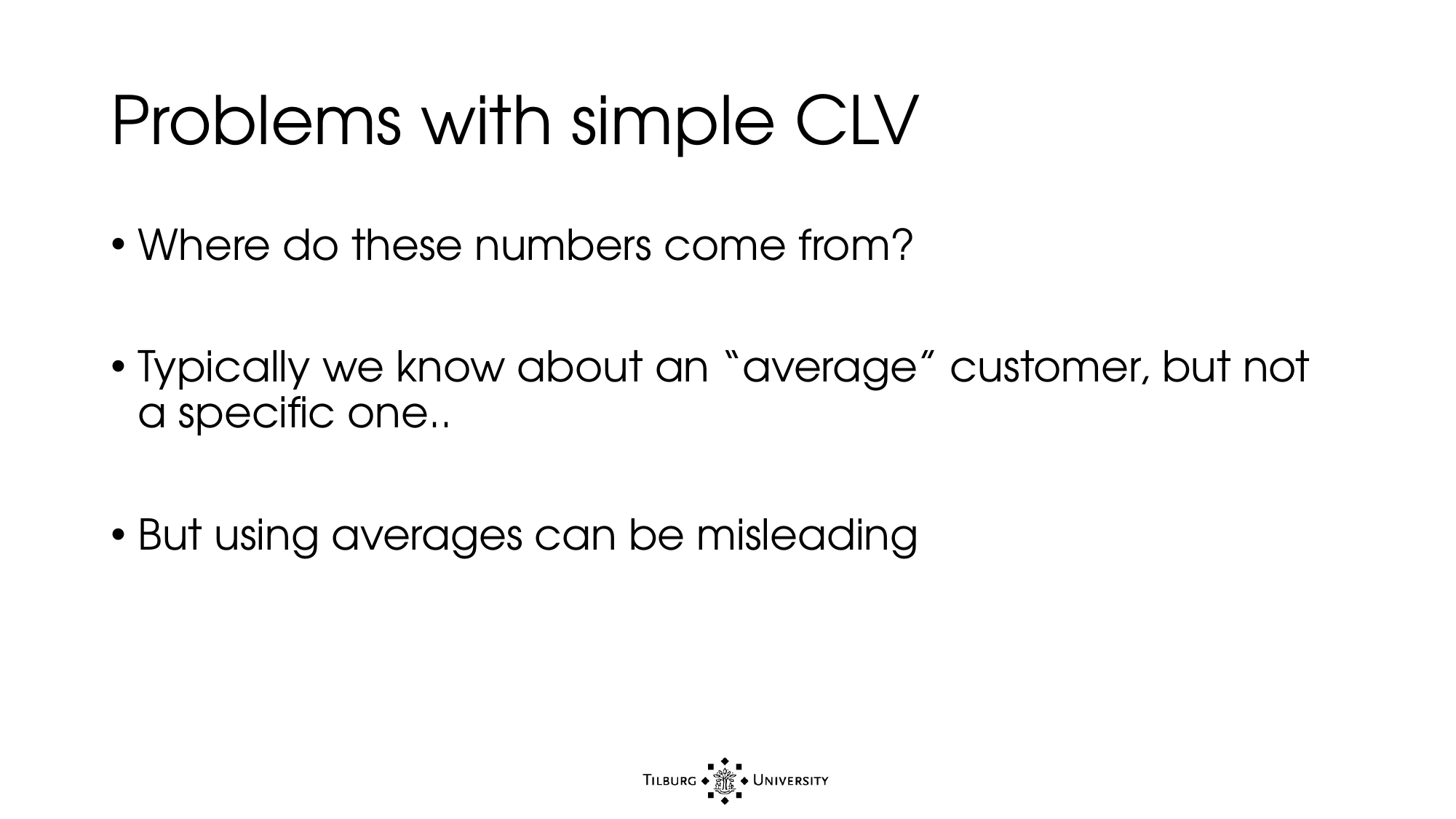

# Problems with simple CLV
Where do these numbers come from?

Typically we know about an “average” customer, but not a specific one..

But using averages can be misleading